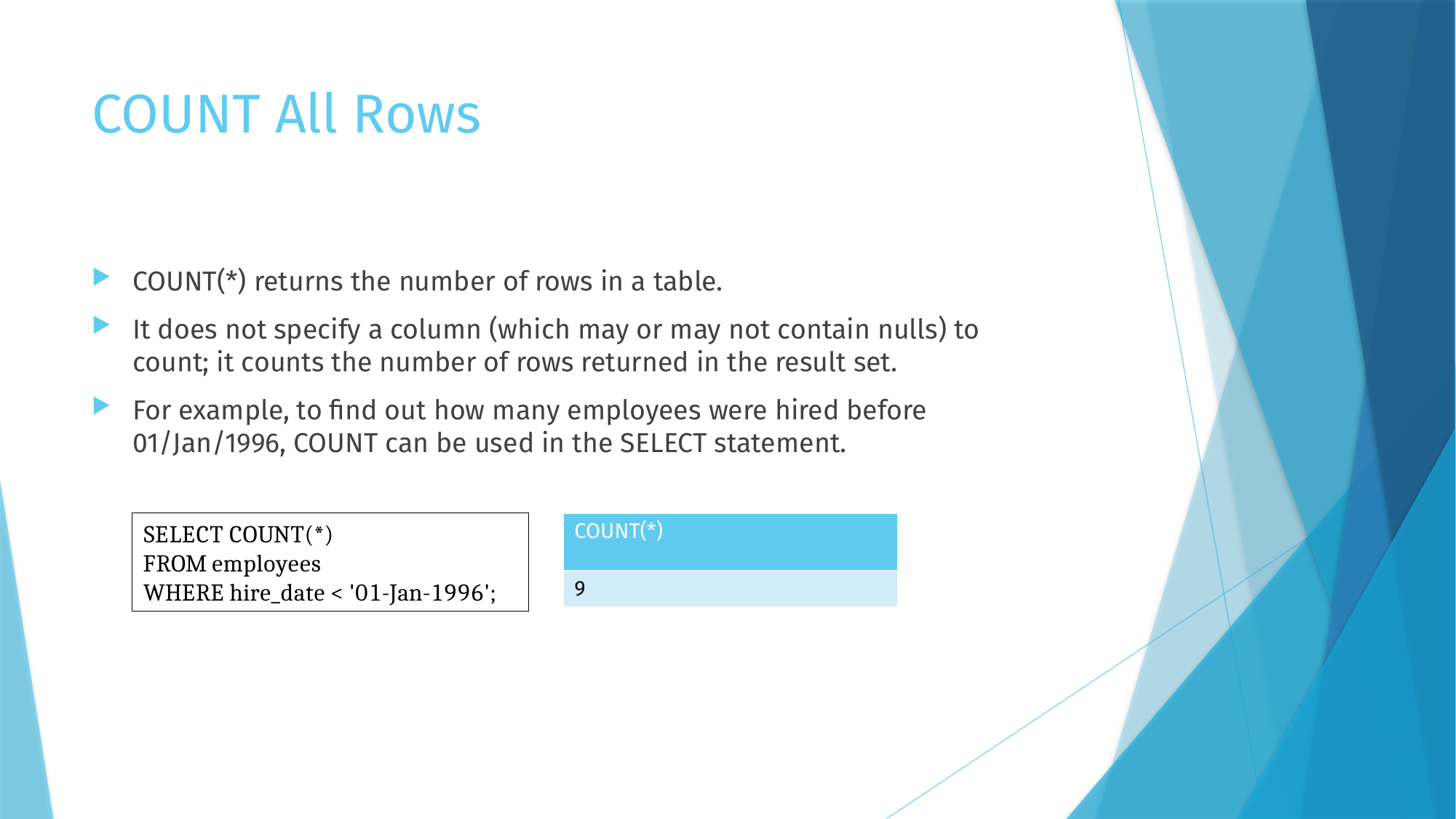

# COUNT All Rows
COUNT(*) returns the number of rows in a table.
It does not specify a column (which may or may not contain nulls) to count; it counts the number of rows returned in the result set.
For example, to find out how many employees were hired before 01/Jan/1996, COUNT can be used in the SELECT statement.
SELECT COUNT(*)
FROM employees
WHERE hire_date < '01-Jan-1996';
| COUNT(\*) |
| --- |
| 9 |